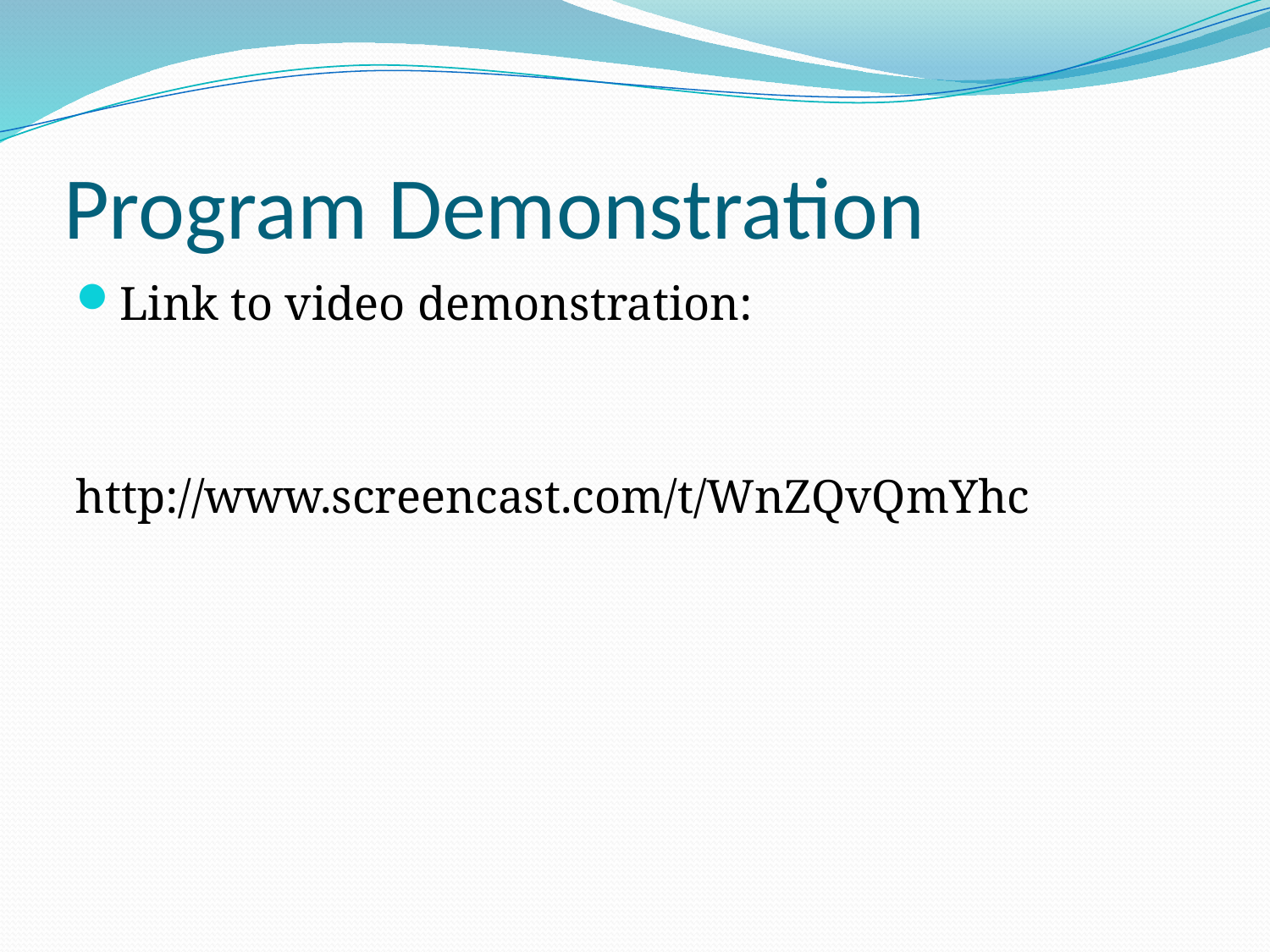

# Program Demonstration
Link to video demonstration:

http://www.screencast.com/t/WnZQvQmYhc